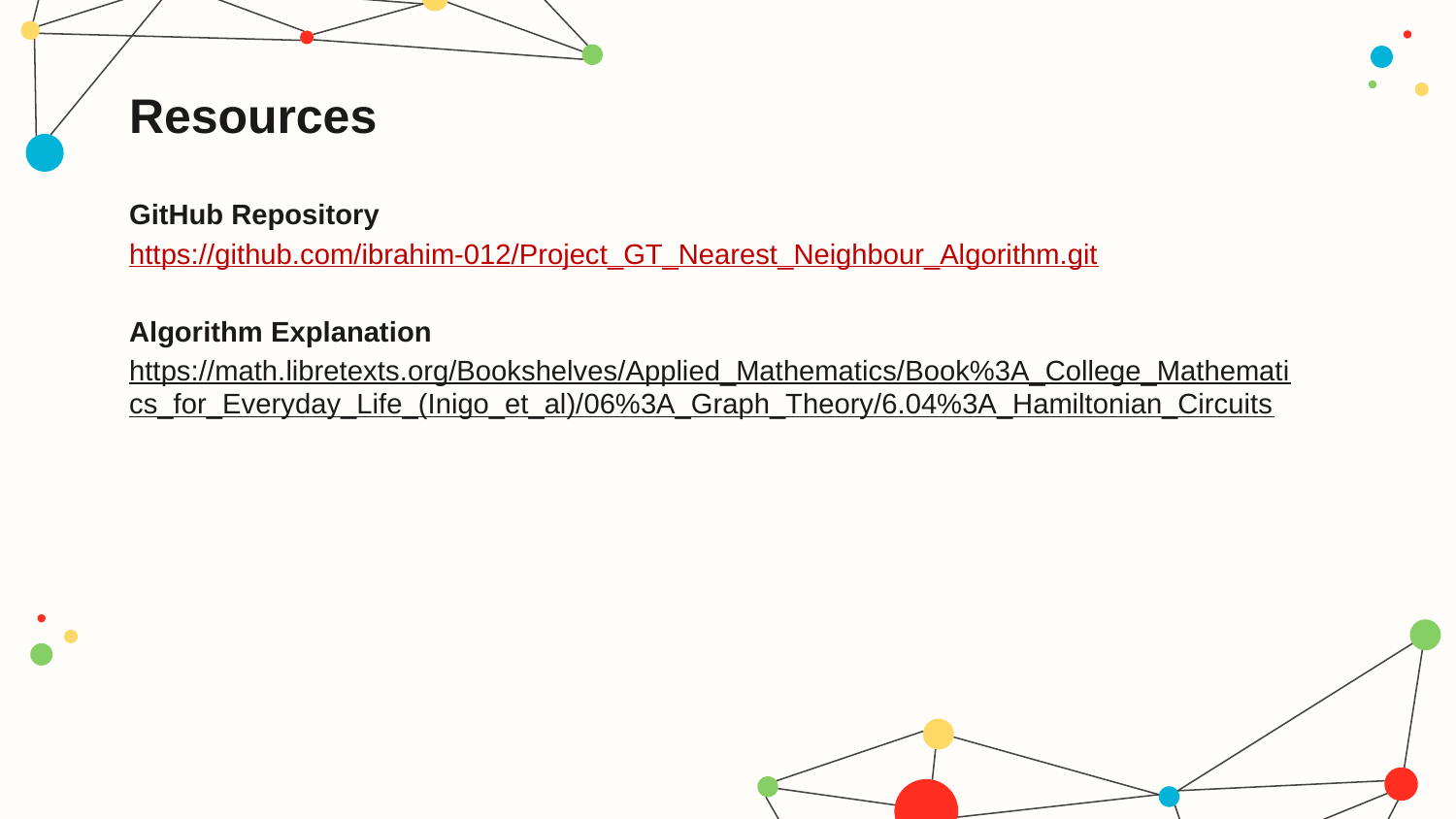

# Resources
GitHub Repository
https://github.com/ibrahim-012/Project_GT_Nearest_Neighbour_Algorithm.git

Algorithm Explanation
https://math.libretexts.org/Bookshelves/Applied_Mathematics/Book%3A_College_Mathematics_for_Everyday_Life_(Inigo_et_al)/06%3A_Graph_Theory/6.04%3A_Hamiltonian_Circuits